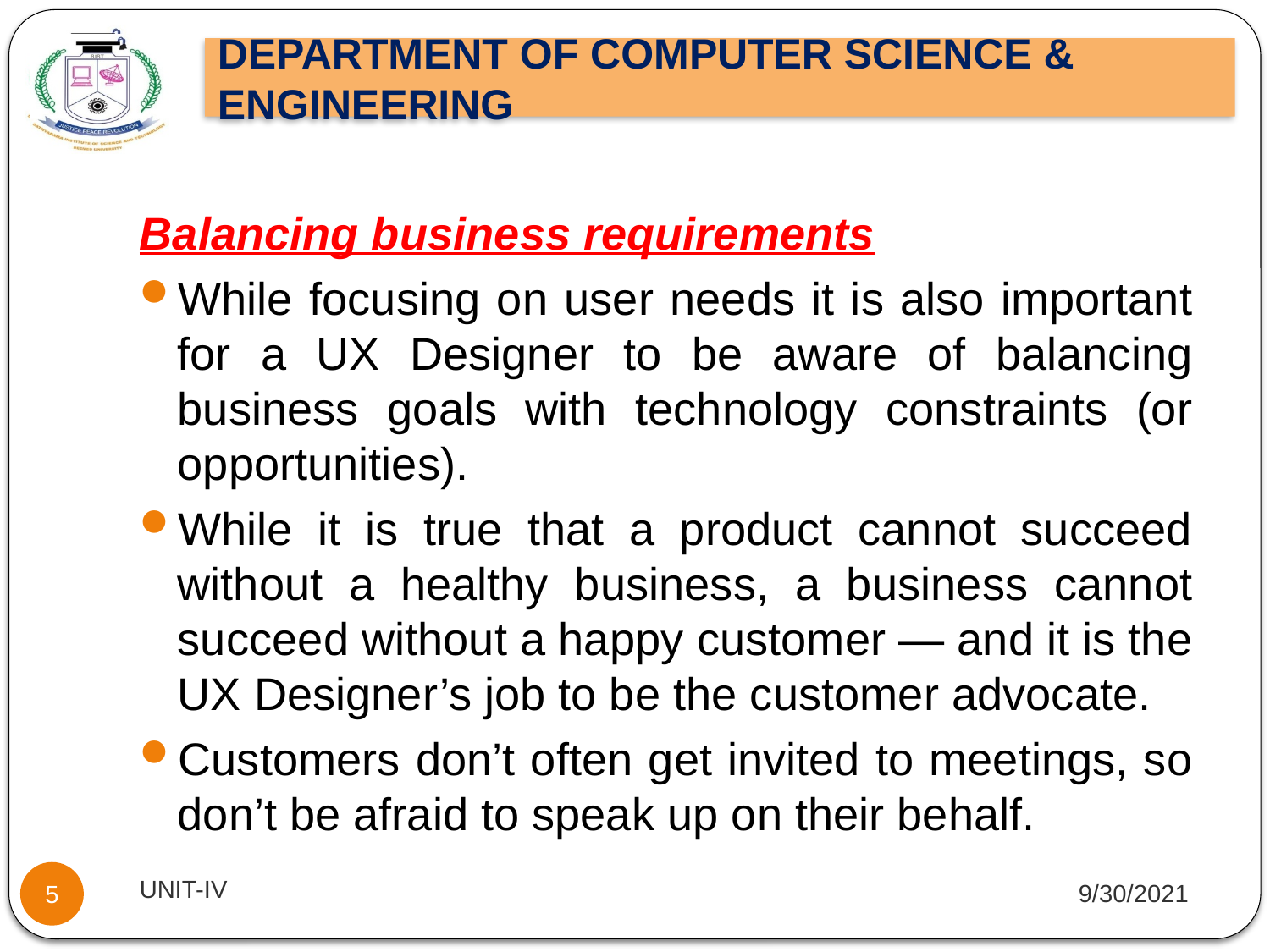

#
Balancing business requirements
While focusing on user needs it is also important for a UX Designer to be aware of balancing business goals with technology constraints (or opportunities).
While it is true that a product cannot succeed without a healthy business, a business cannot succeed without a happy customer — and it is the UX Designer’s job to be the customer advocate.
Customers don’t often get invited to meetings, so don’t be afraid to speak up on their behalf.

UNIT-IV
9/30/2021
5